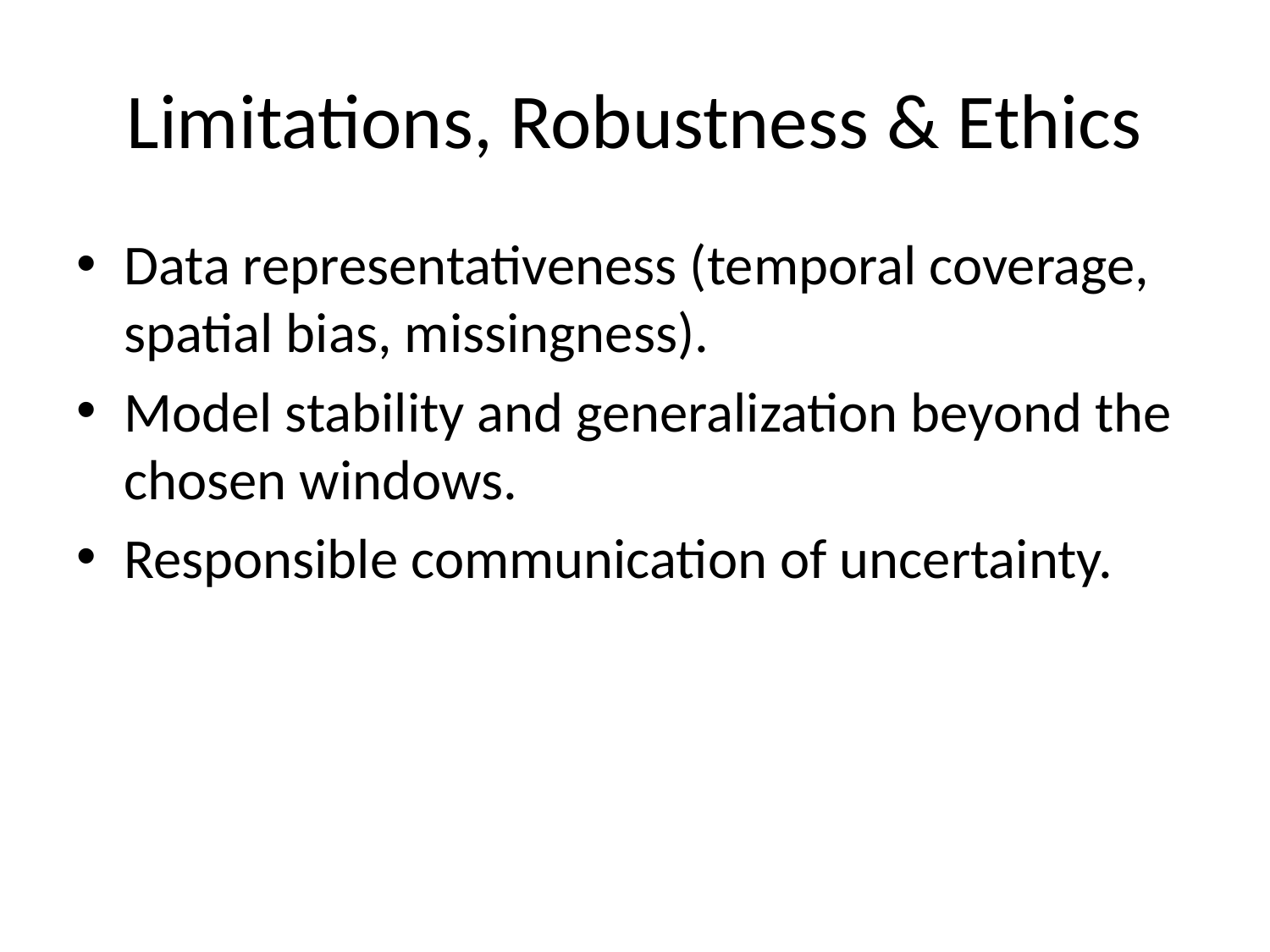

# Limitations, Robustness & Ethics
Data representativeness (temporal coverage, spatial bias, missingness).
Model stability and generalization beyond the chosen windows.
Responsible communication of uncertainty.